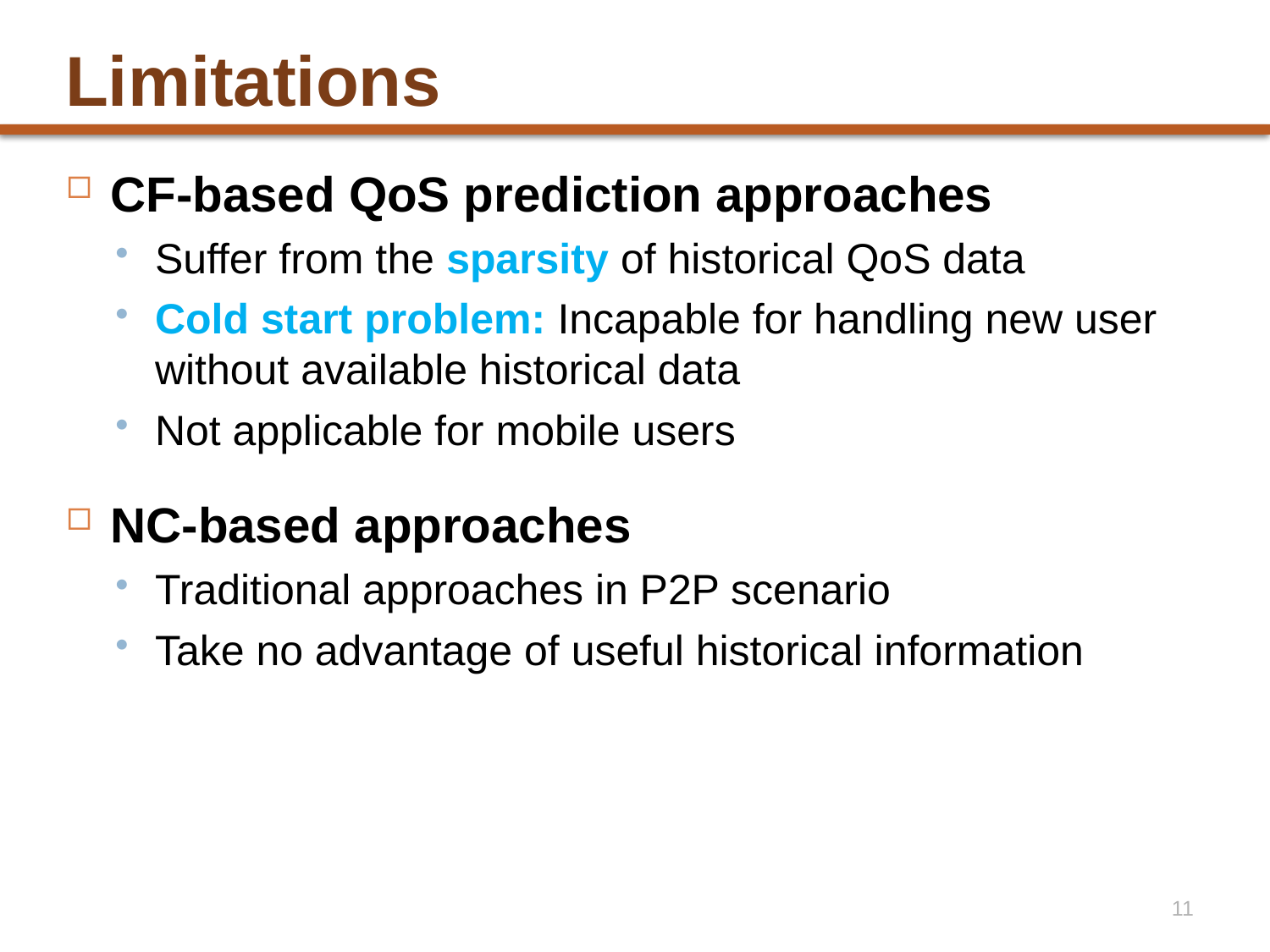

# Limitations
CF-based QoS prediction approaches
Suffer from the sparsity of historical QoS data
Cold start problem: Incapable for handling new user without available historical data
Not applicable for mobile users
NC-based approaches
Traditional approaches in P2P scenario
Take no advantage of useful historical information
11